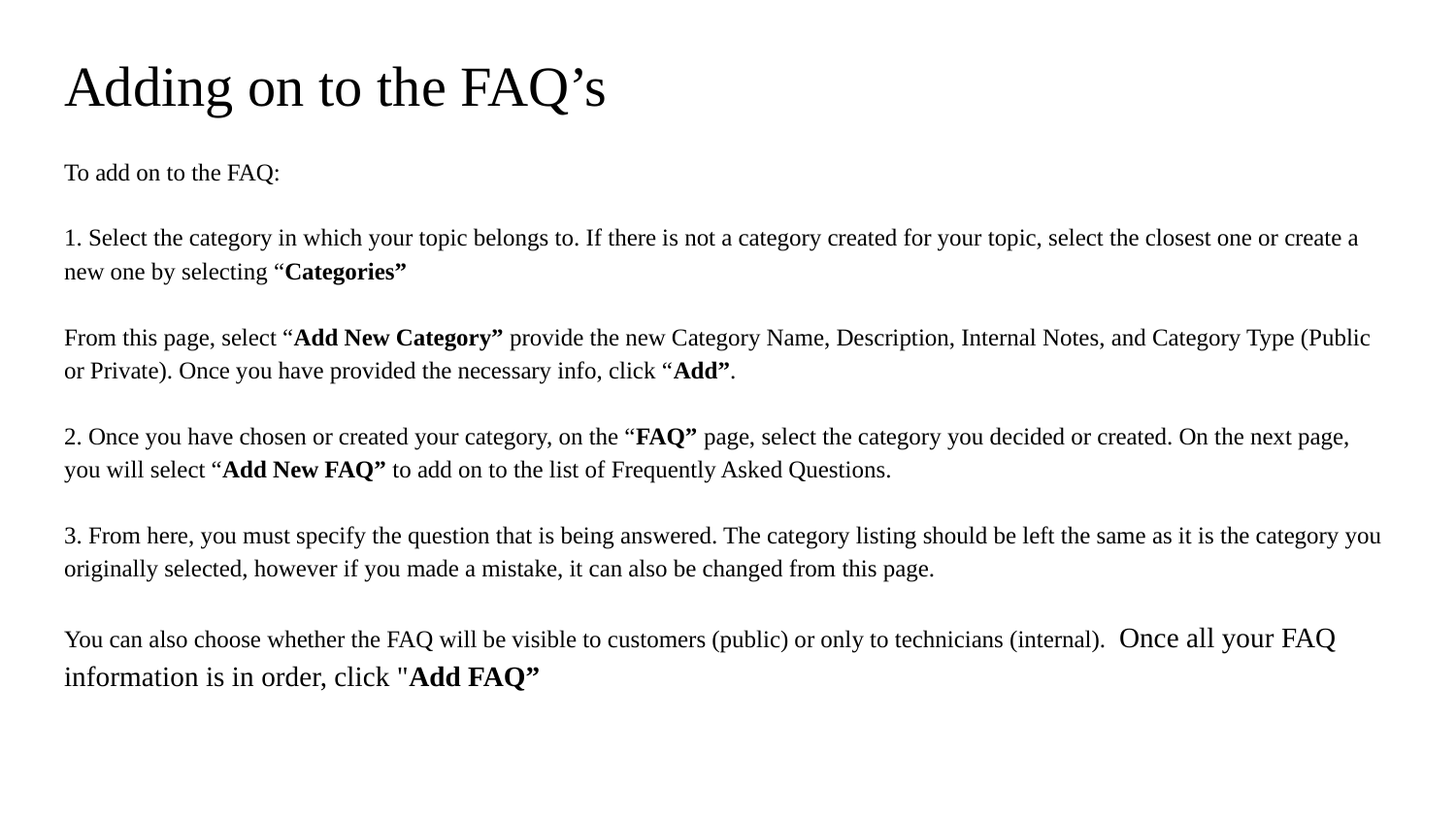

# Adding on to the FAQ’s
To add on to the FAQ:
1. Select the category in which your topic belongs to. If there is not a category created for your topic, select the closest one or create a new one by selecting “Categories”
From this page, select “Add New Category” provide the new Category Name, Description, Internal Notes, and Category Type (Public or Private). Once you have provided the necessary info, click “Add”.
2. Once you have chosen or created your category, on the “FAQ” page, select the category you decided or created. On the next page, you will select “Add New FAQ” to add on to the list of Frequently Asked Questions.
3. From here, you must specify the question that is being answered. The category listing should be left the same as it is the category you originally selected, however if you made a mistake, it can also be changed from this page.
You can also choose whether the FAQ will be visible to customers (public) or only to technicians (internal).  Once all your FAQ information is in order, click "Add FAQ”